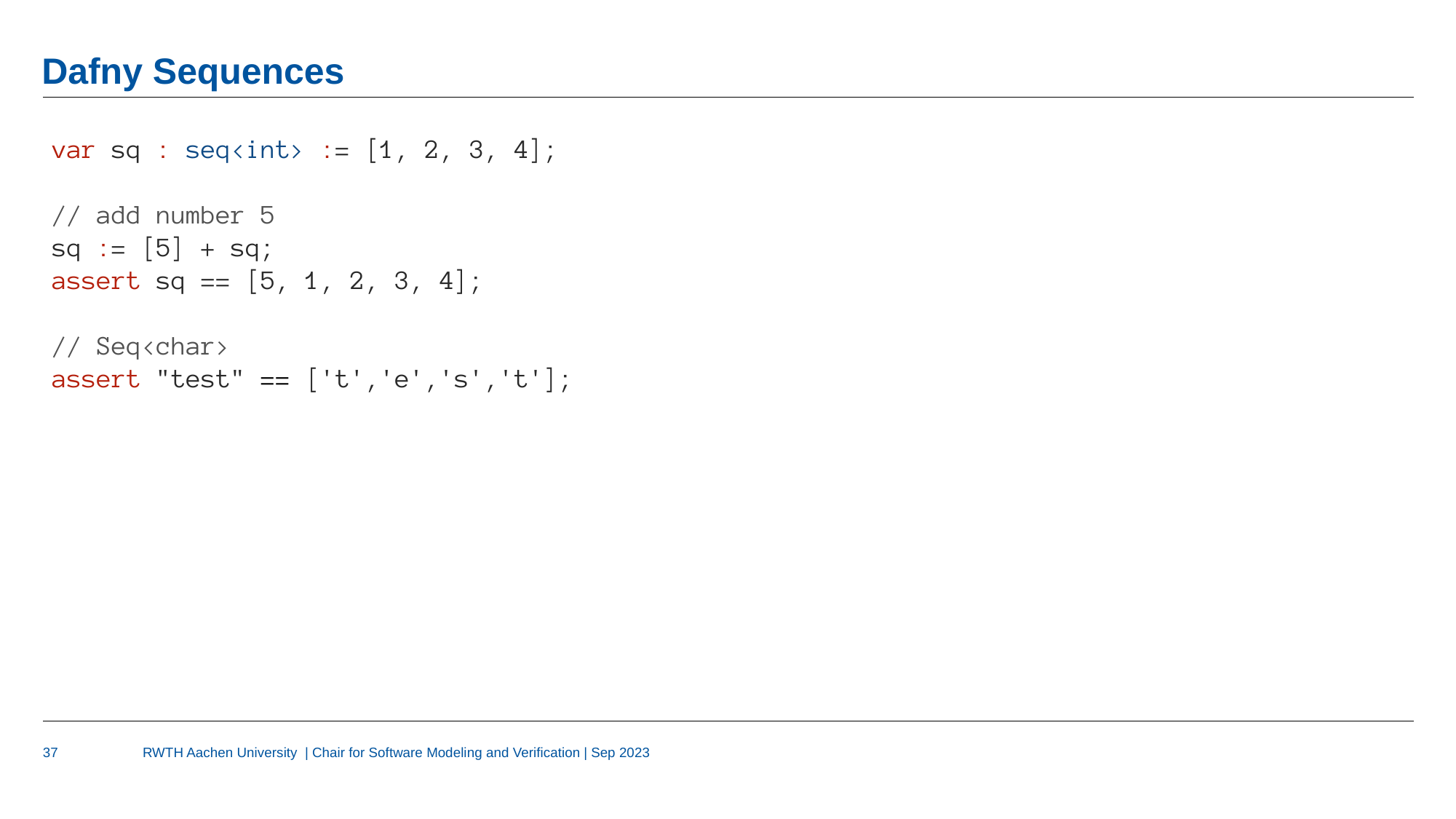

# Dafny Sequences
var sq : seq<int> := [1, 2, 3, 4];

// add number 5
sq := [5] + sq;
assert sq == [5, 1, 2, 3, 4];
// Seq<char>
assert "test" == ['t','e','s','t'];